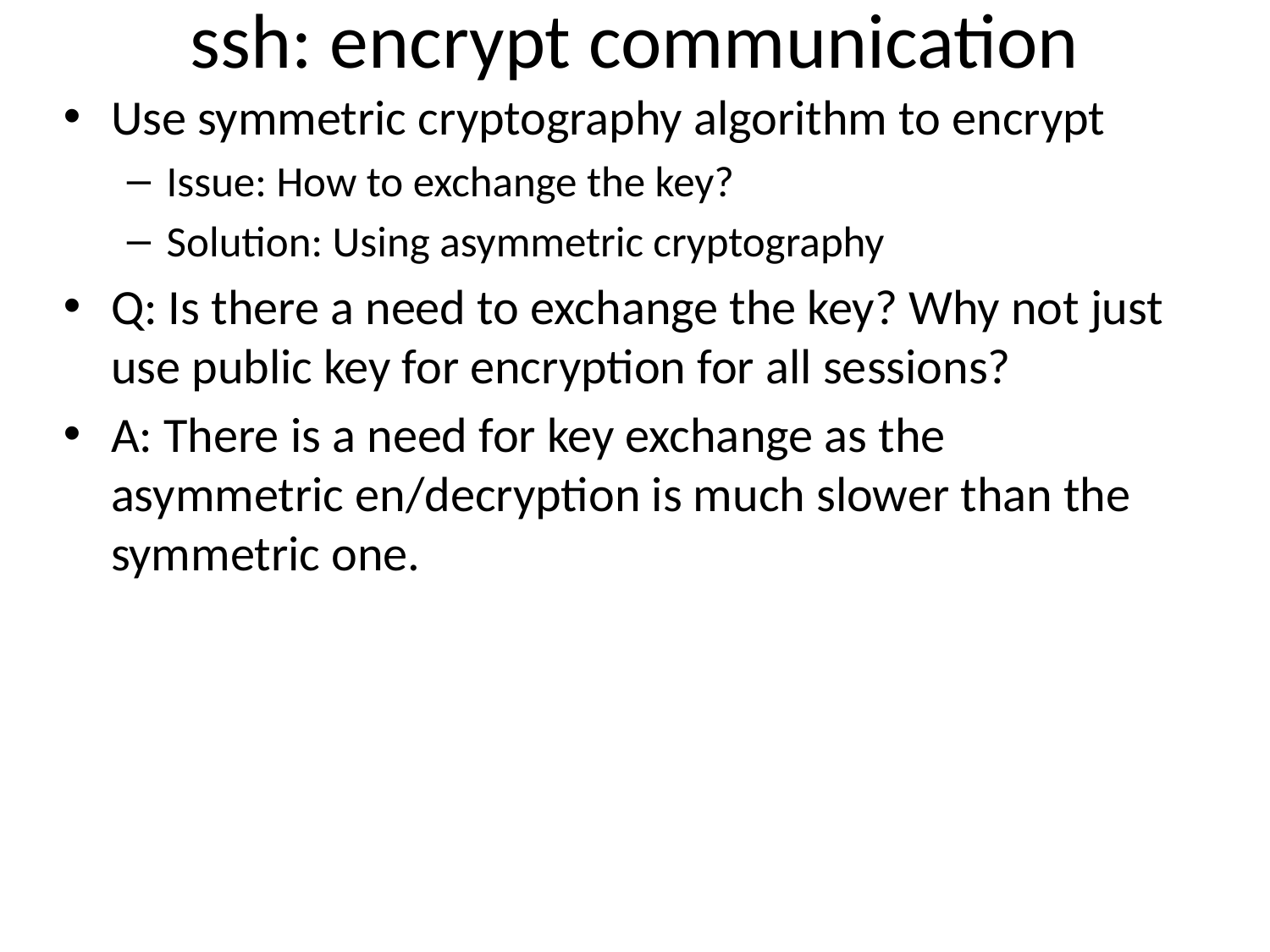

# ssh: encrypt communication
Use symmetric cryptography algorithm to encrypt
Issue: How to exchange the key?
Solution: Using asymmetric cryptography
Q: Is there a need to exchange the key? Why not just use public key for encryption for all sessions?
A: There is a need for key exchange as the asymmetric en/decryption is much slower than the symmetric one.